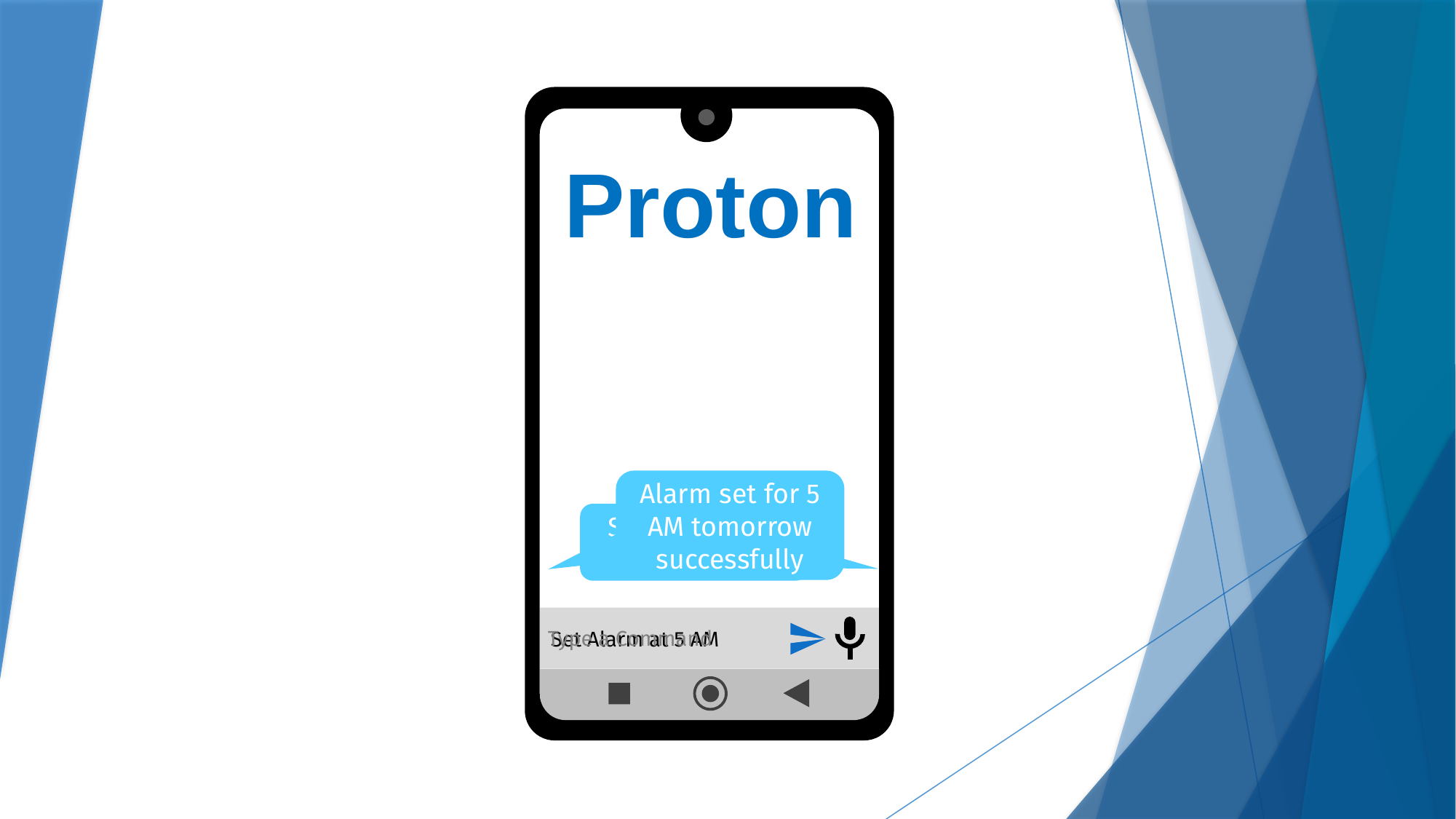

Proton
Alarm set for 5 AM tomorrow successfully
Set Alarm at 5 AM
Set Alarm at 5 AM

Type a Command